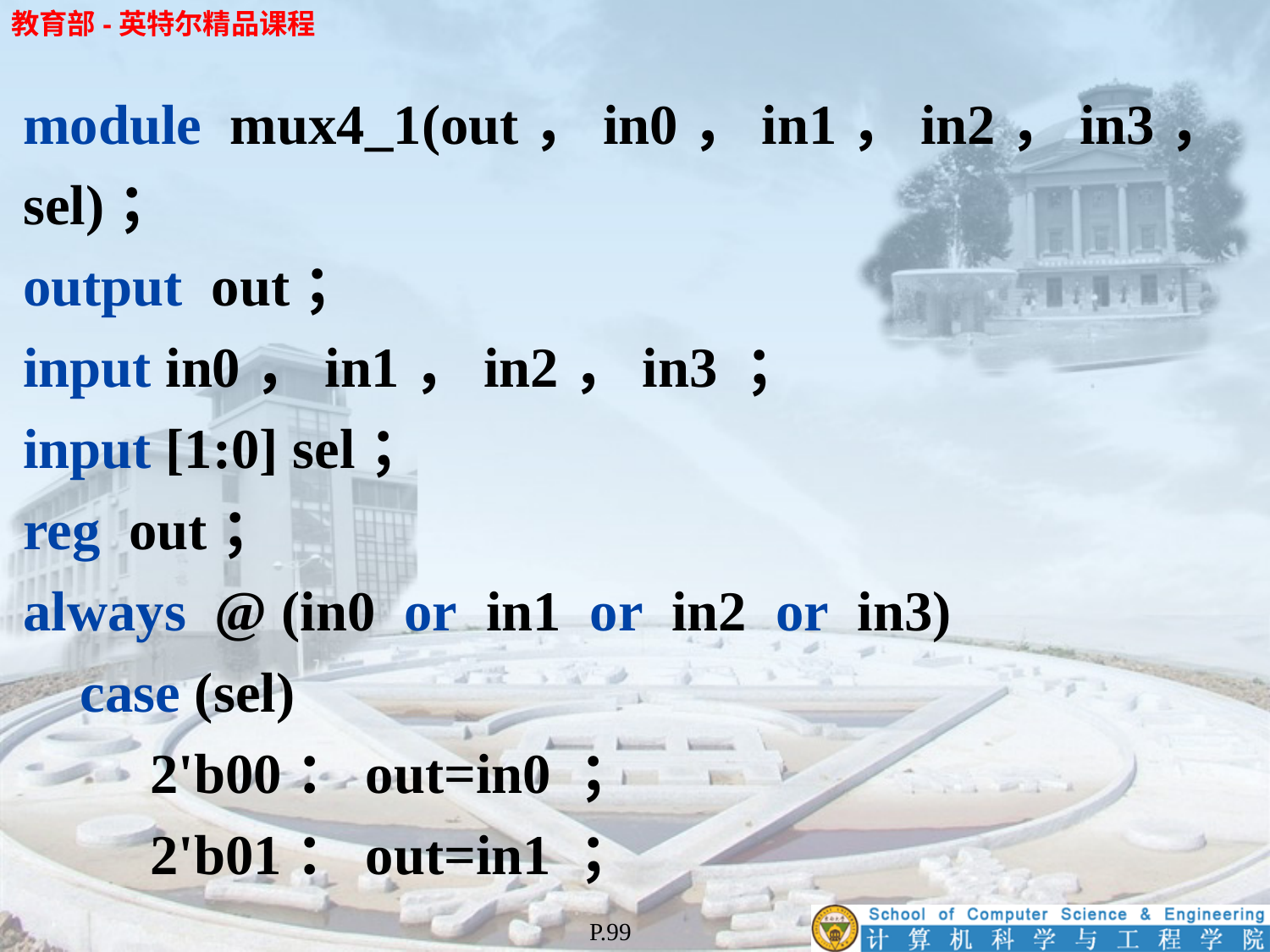

module  mux4_1(out，in0，in1，in2，in3，sel)；
output  out；
input in0，in1，in2，in3 ；
input [1:0] sel；
reg  out；
always  @ (in0  or  in1  or  in2  or  in3)
    case (sel)
	2'b00：out=in0 ；
	2'b01：out=in1 ；
P.99